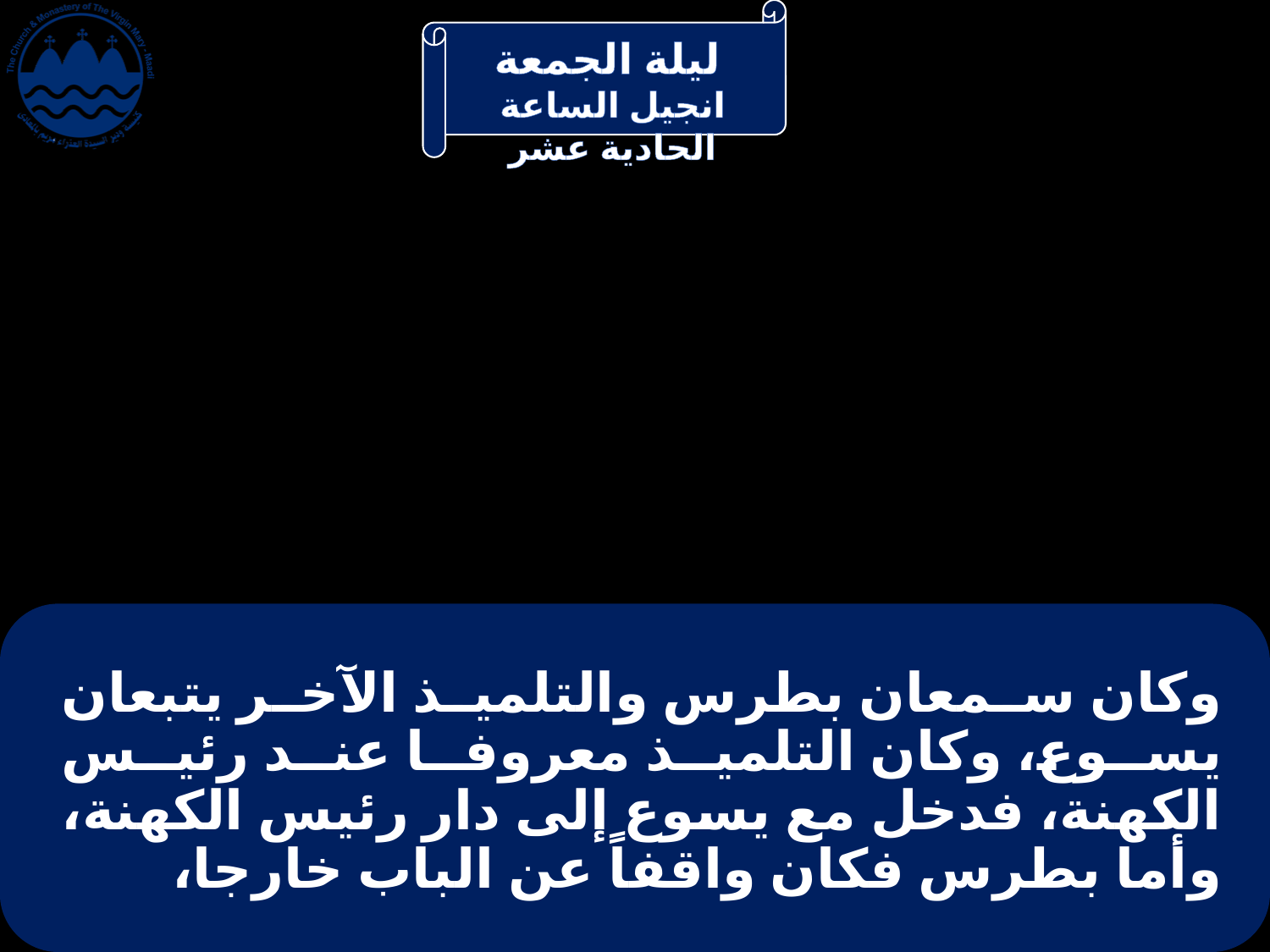

# وكان سمعان بطرس والتلميذ الآخر يتبعان يسوع، وكان التلميذ معروفا عند رئيس الكهنة، فدخل مع يسوع إلى دار رئيس الكهنة، وأما بطرس فكان واقفاً عن الباب خارجا،